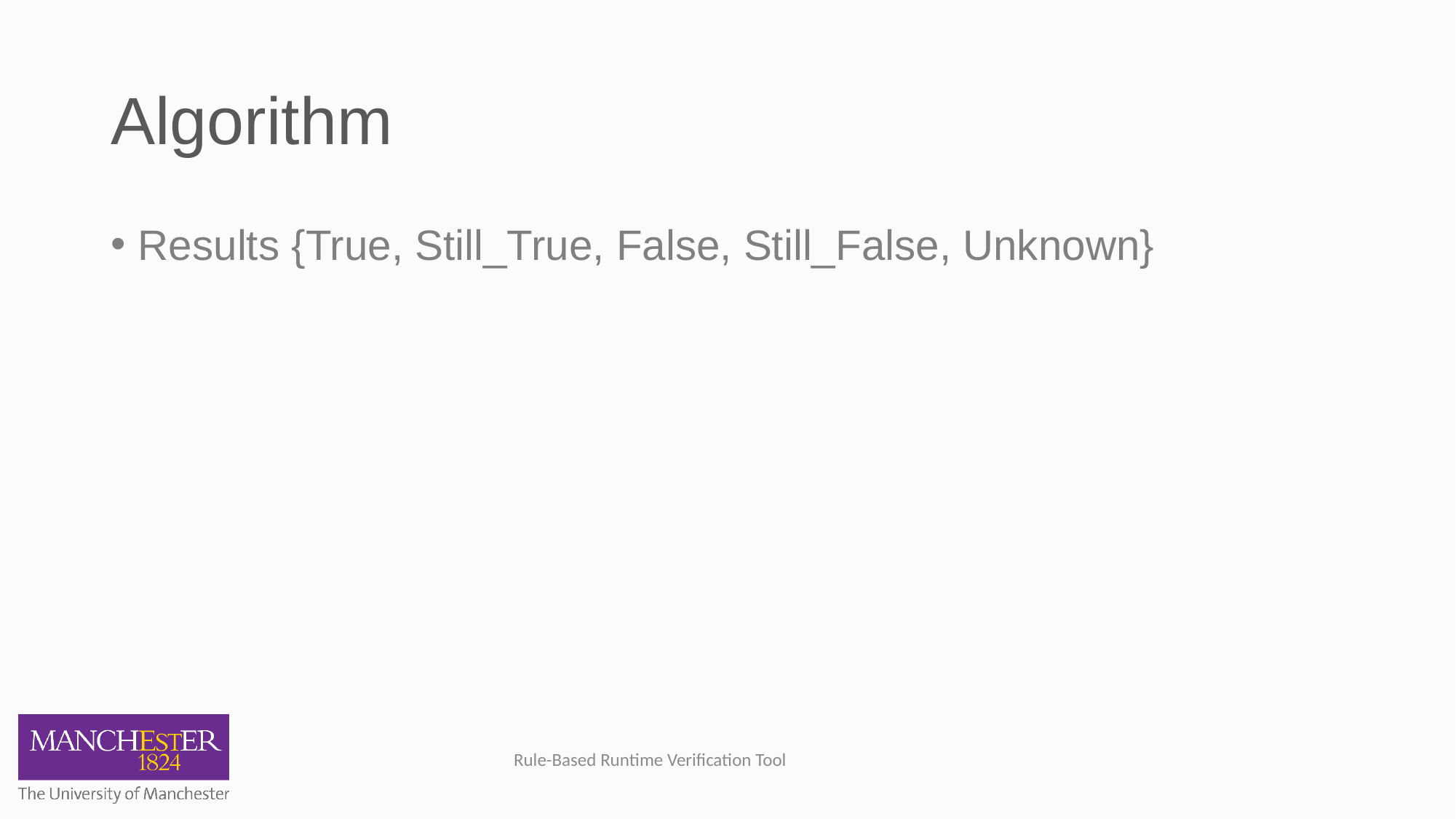

# Algorithm
Results {True, Still_True, False, Still_False, Unknown}